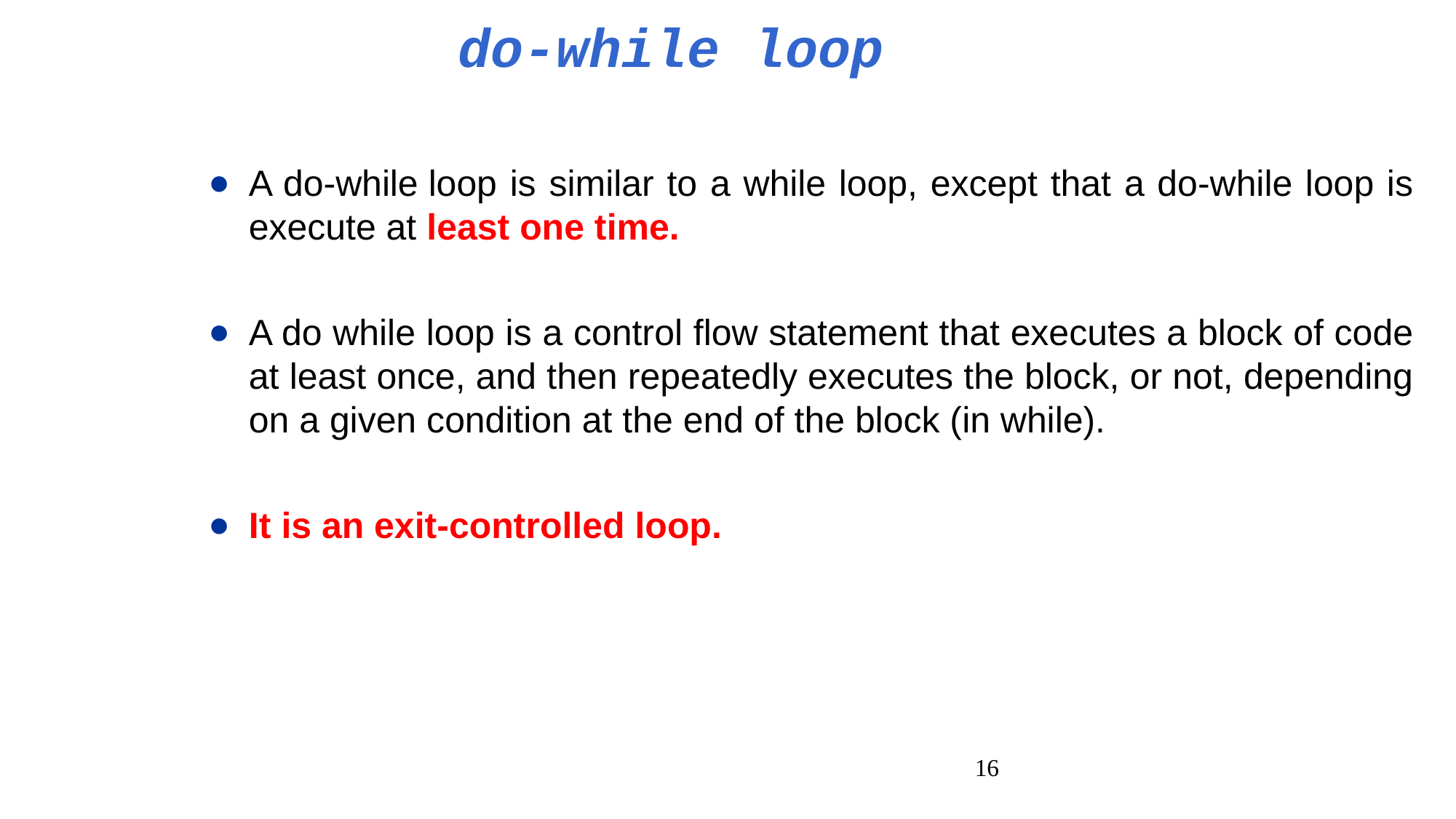

do-while loop
A do-while loop is similar to a while loop, except that a do-while loop is execute at least one time.

A do while loop is a control flow statement that executes a block of code at least once, and then repeatedly executes the block, or not, depending on a given condition at the end of the block (in while).

It is an exit-controlled loop.
16